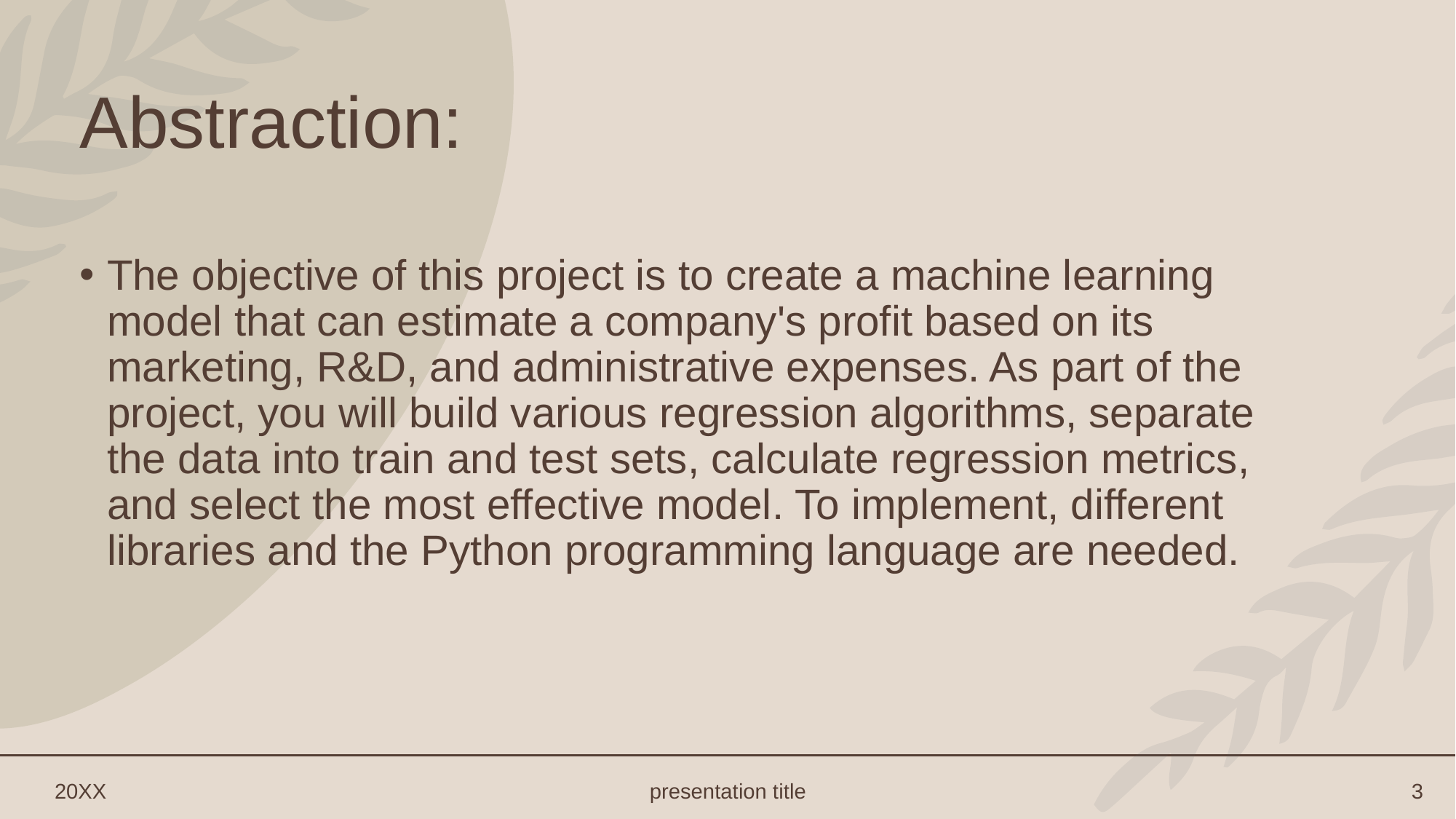

# Abstraction:
The objective of this project is to create a machine learning model that can estimate a company's profit based on its marketing, R&D, and administrative expenses. As part of the project, you will build various regression algorithms, separate the data into train and test sets, calculate regression metrics, and select the most effective model. To implement, different libraries and the Python programming language are needed.
20XX
presentation title
3